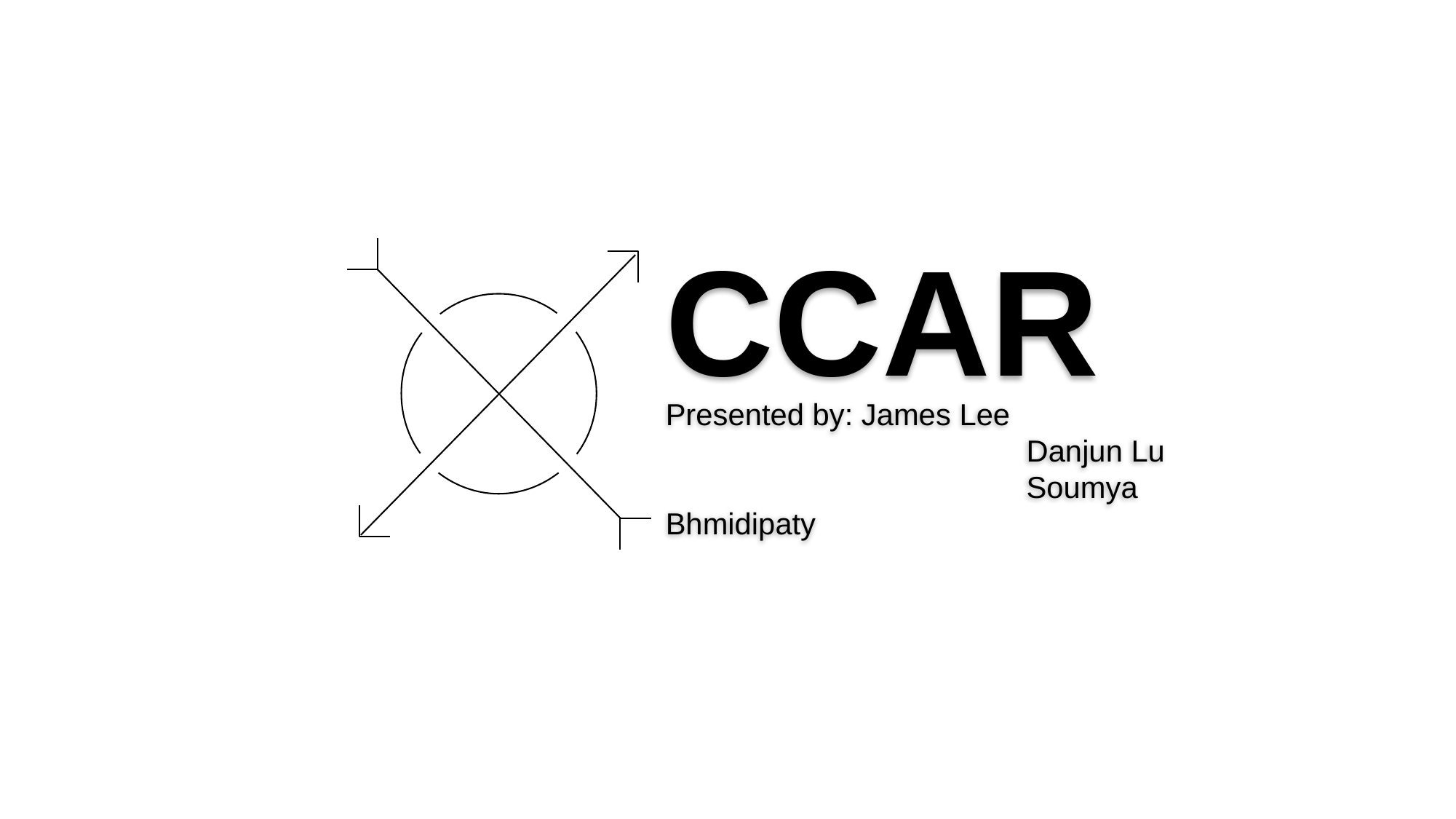

CCAR

Presented by: James Lee
				    Danjun Lu
				    Soumya Bhmidipaty